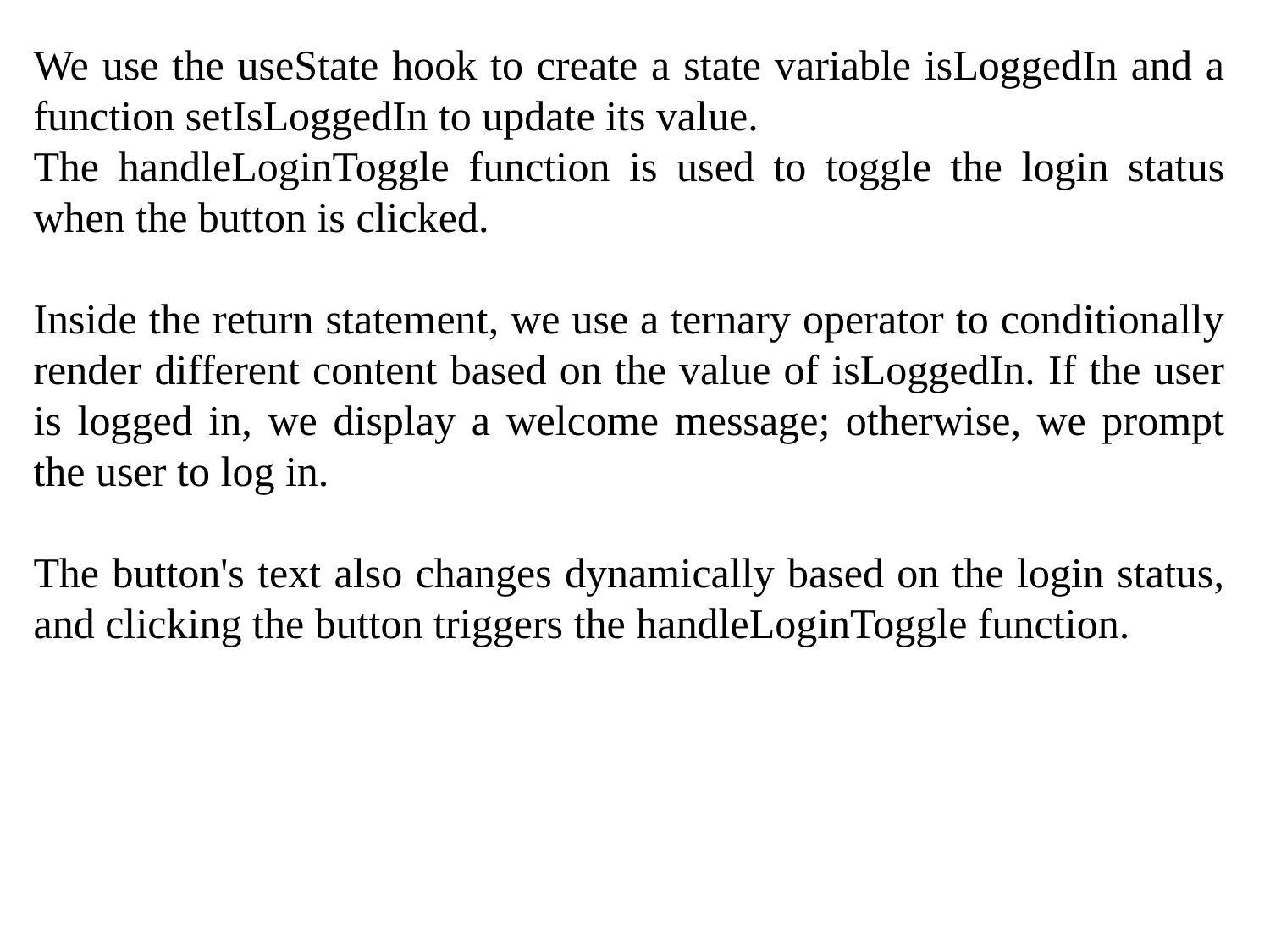

We use the useState hook to create a state variable isLoggedIn and a function setIsLoggedIn to update its value.
The handleLoginToggle function is used to toggle the login status when the button is clicked.

Inside the return statement, we use a ternary operator to conditionally render different content based on the value of isLoggedIn. If the user is logged in, we display a welcome message; otherwise, we prompt the user to log in.

The button's text also changes dynamically based on the login status, and clicking the button triggers the handleLoginToggle function.